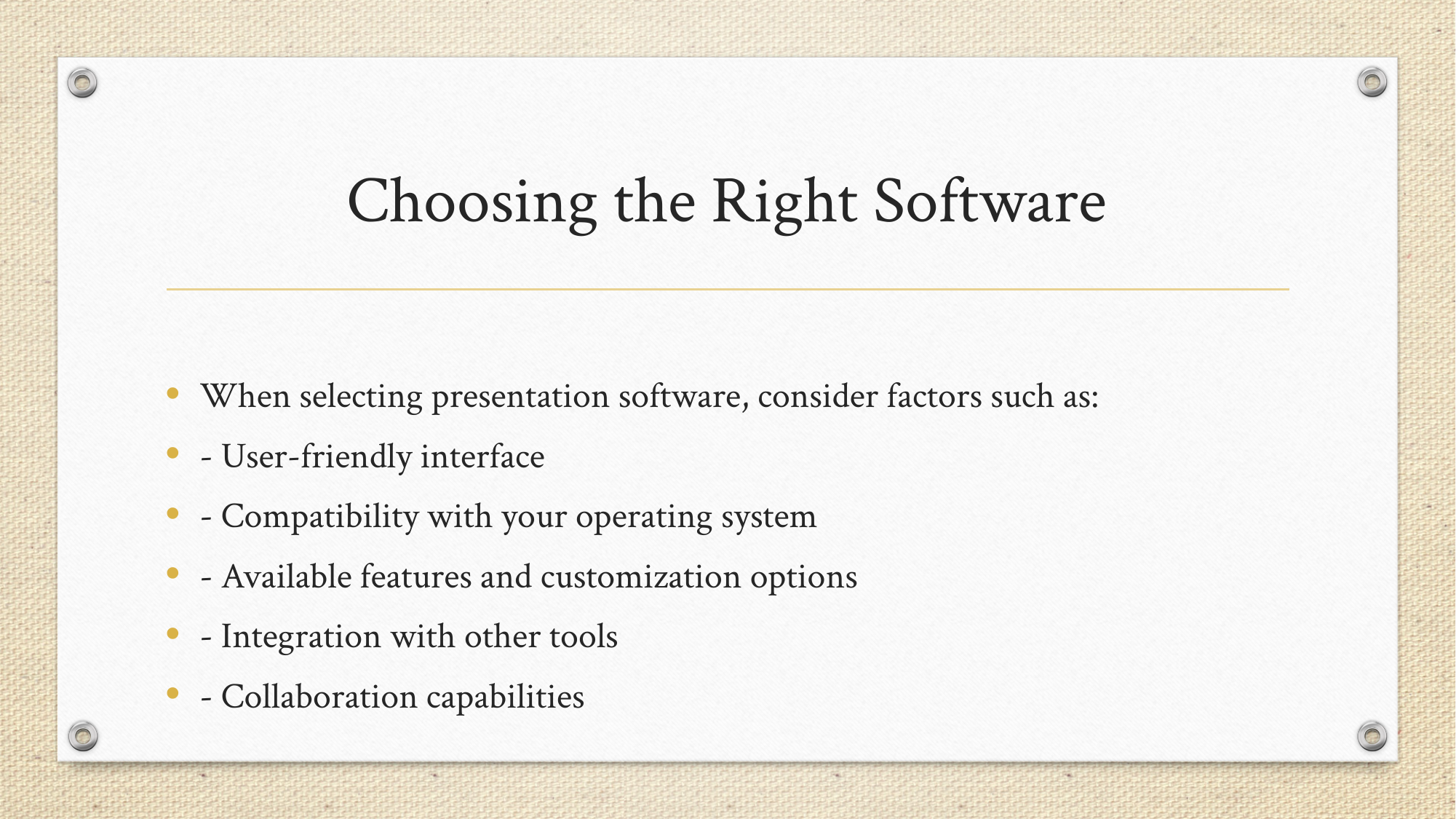

# Choosing the Right Software

When selecting presentation software, consider factors such as:
- User-friendly interface
- Compatibility with your operating system
- Available features and customization options
- Integration with other tools
- Collaboration capabilities